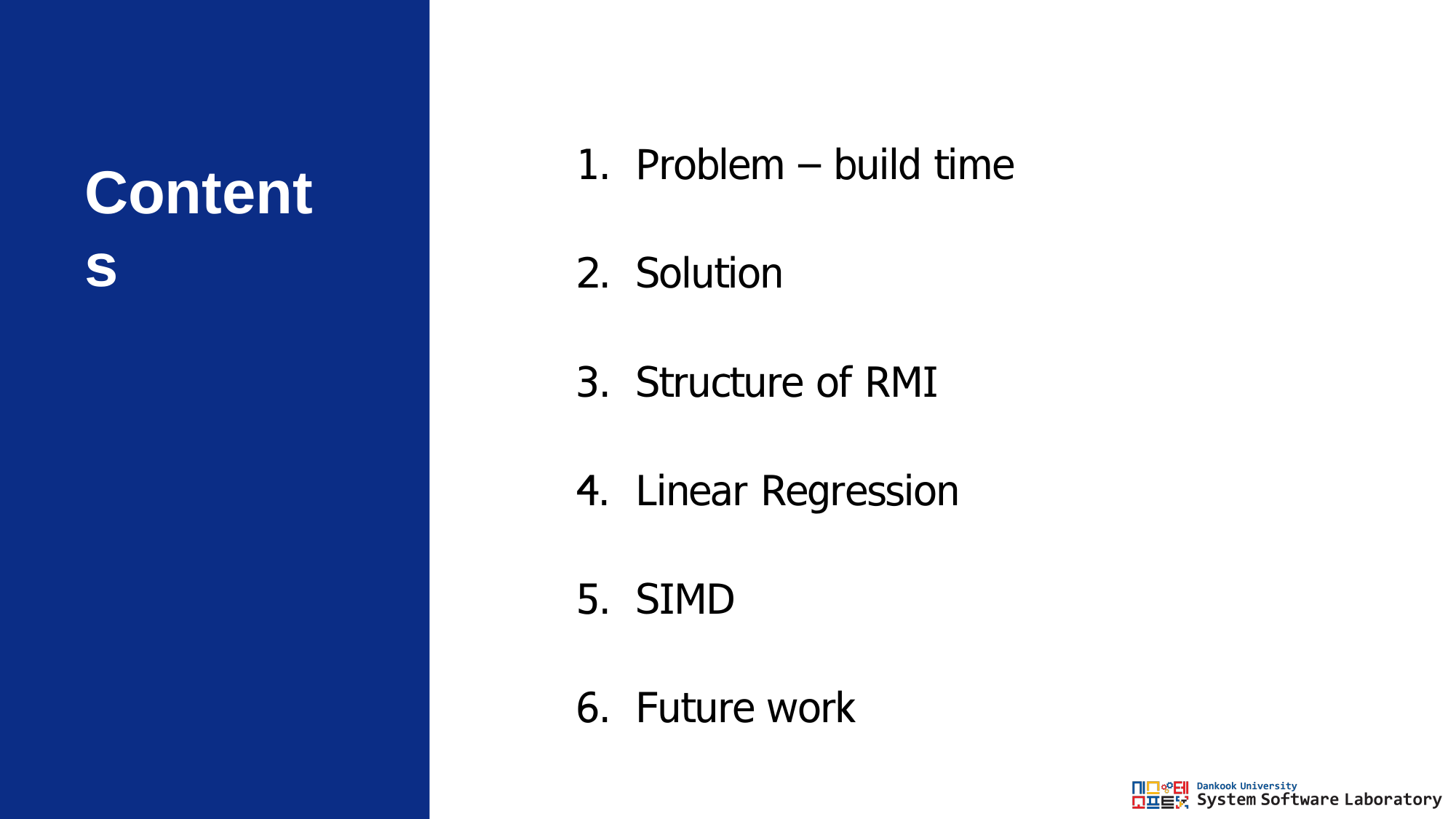

Problem – build time
Solution
Structure of RMI
Linear Regression
SIMD
Future work